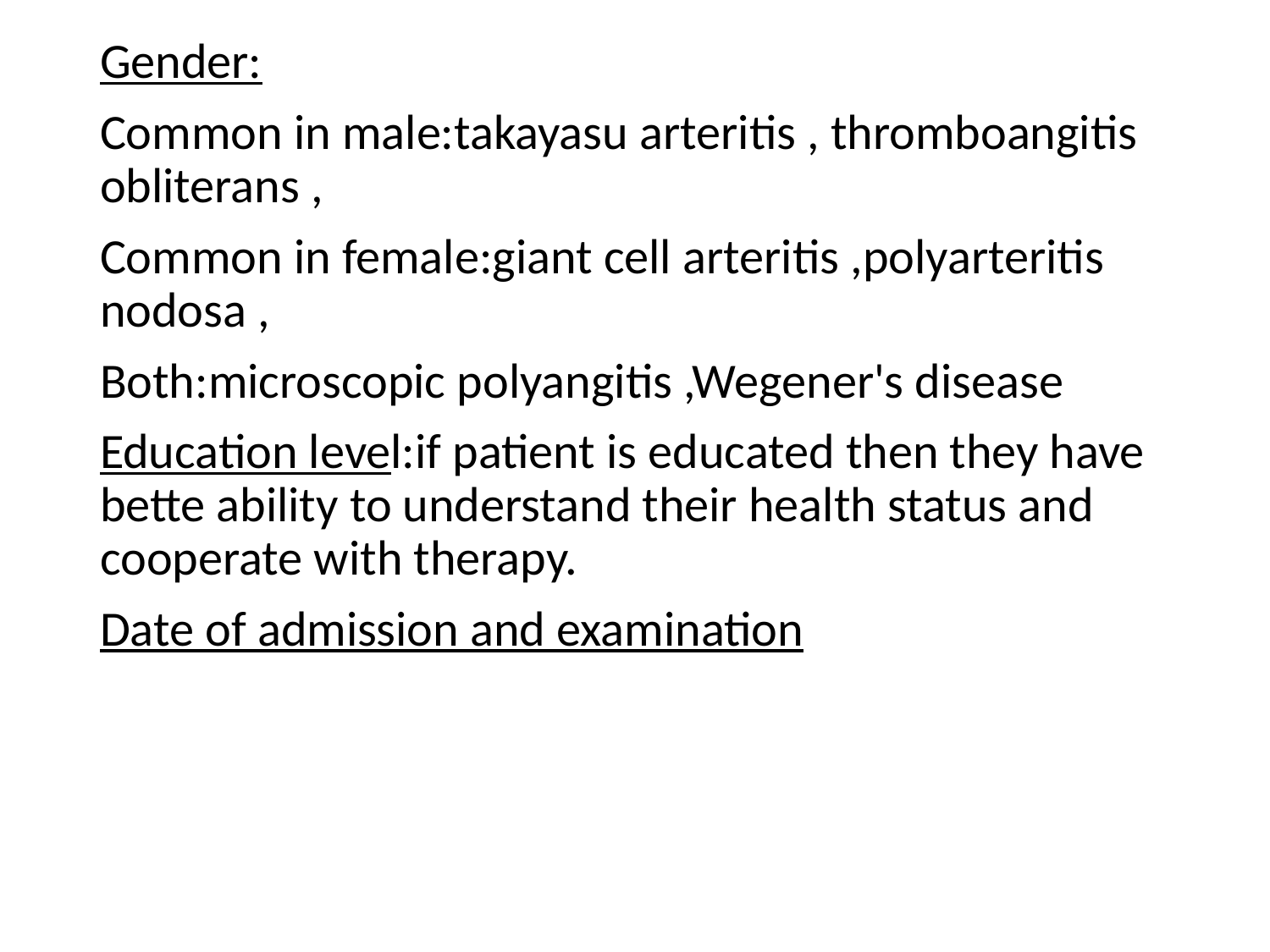

Gender:
Common in male:takayasu arteritis , thromboangitis obliterans ,
Common in female:giant cell arteritis ,polyarteritis nodosa ,
Both:microscopic polyangitis ,Wegener's disease
Education level:if patient is educated then they have bette ability to understand their health status and  cooperate with therapy.
Date of admission and examination